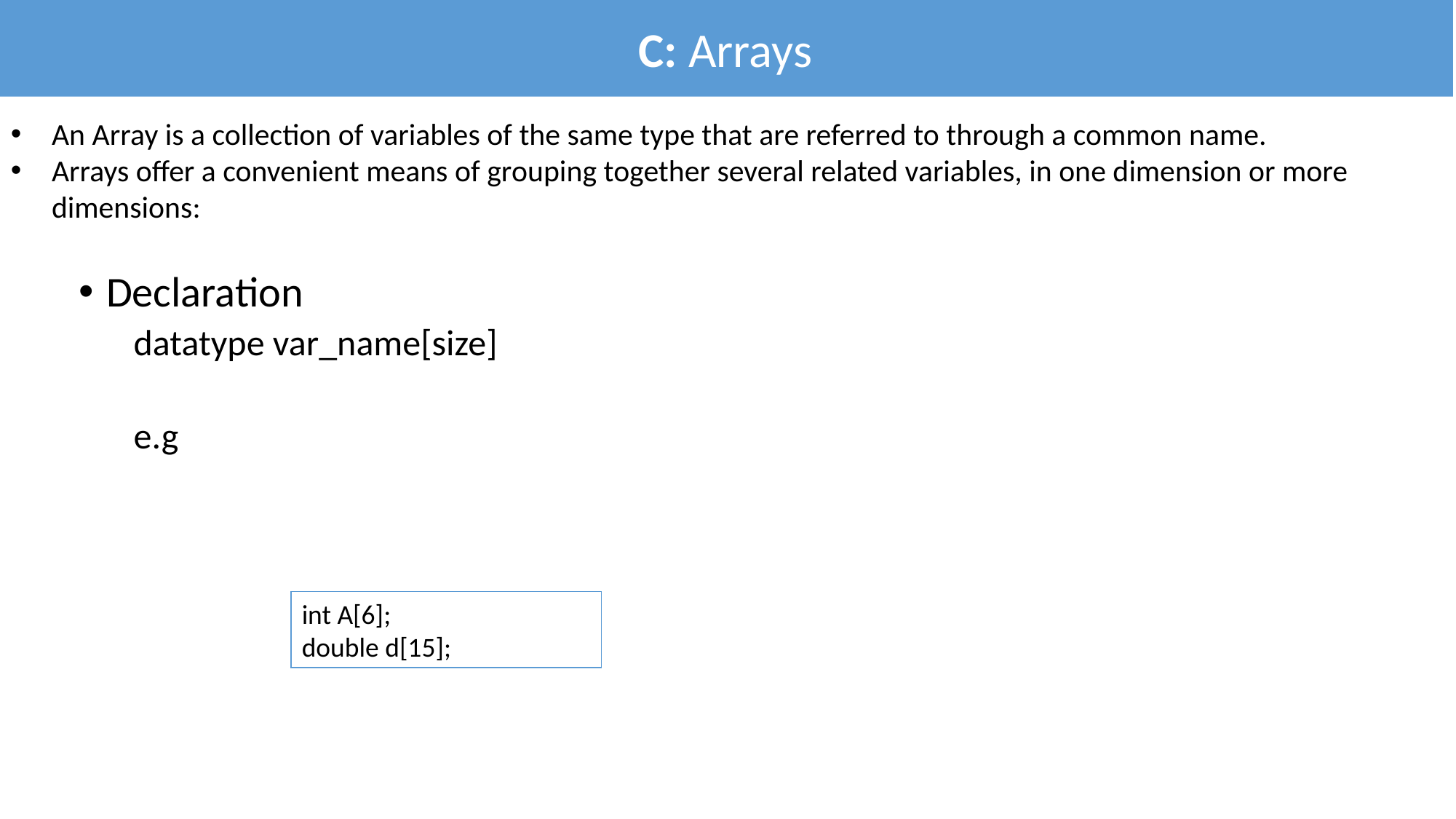

C: Arrays
An Array is a collection of variables of the same type that are referred to through a common name.
Arrays offer a convenient means of grouping together several related variables, in one dimension or more dimensions:
Declaration
datatype var_name[size]

e.g

int A[6];
double d[15];